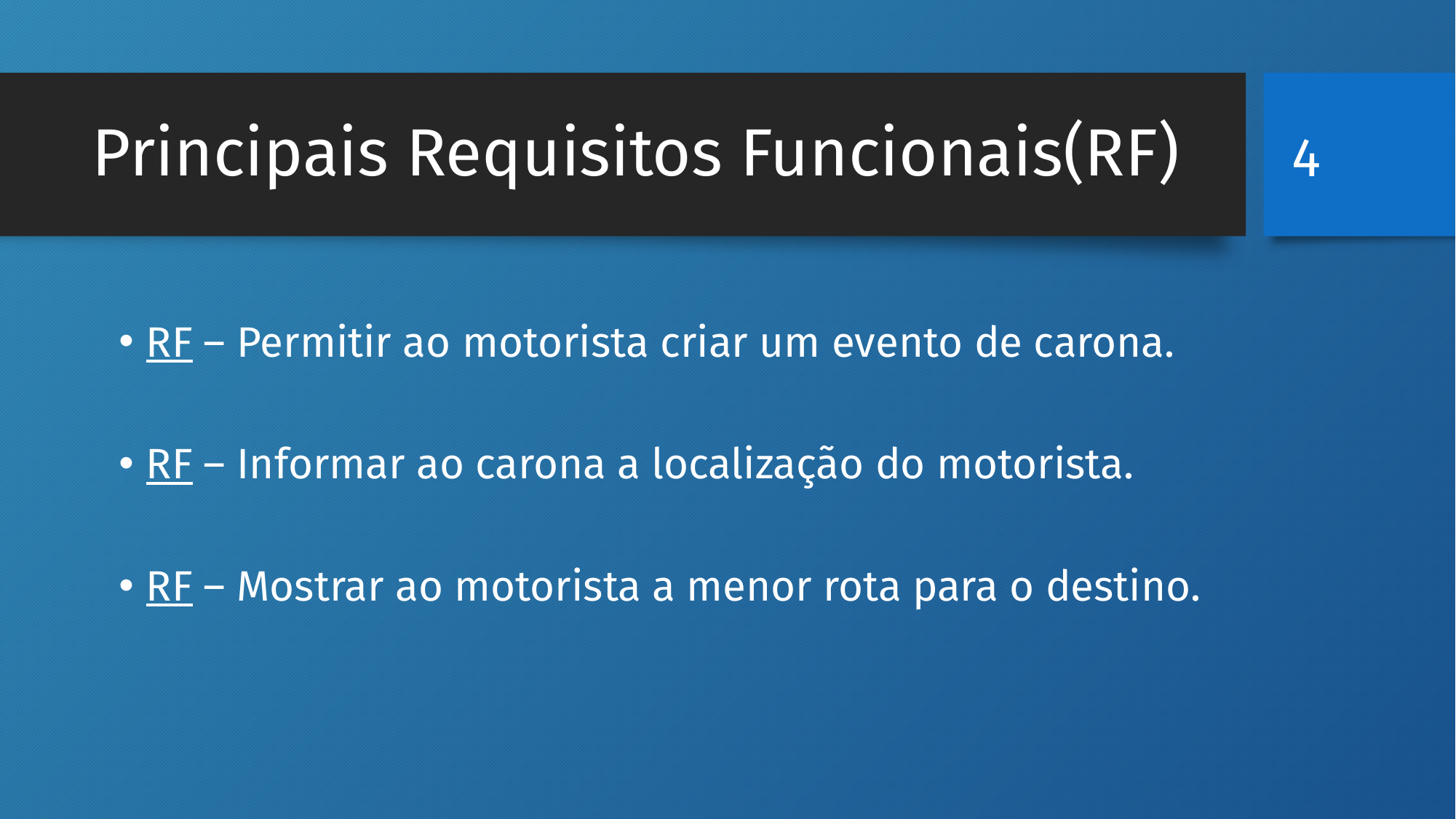

4
# Principais Requisitos Funcionais(RF)
RF – Permitir ao motorista criar um evento de carona.

RF – Informar ao carona a localização do motorista.

RF – Mostrar ao motorista a menor rota para o destino.